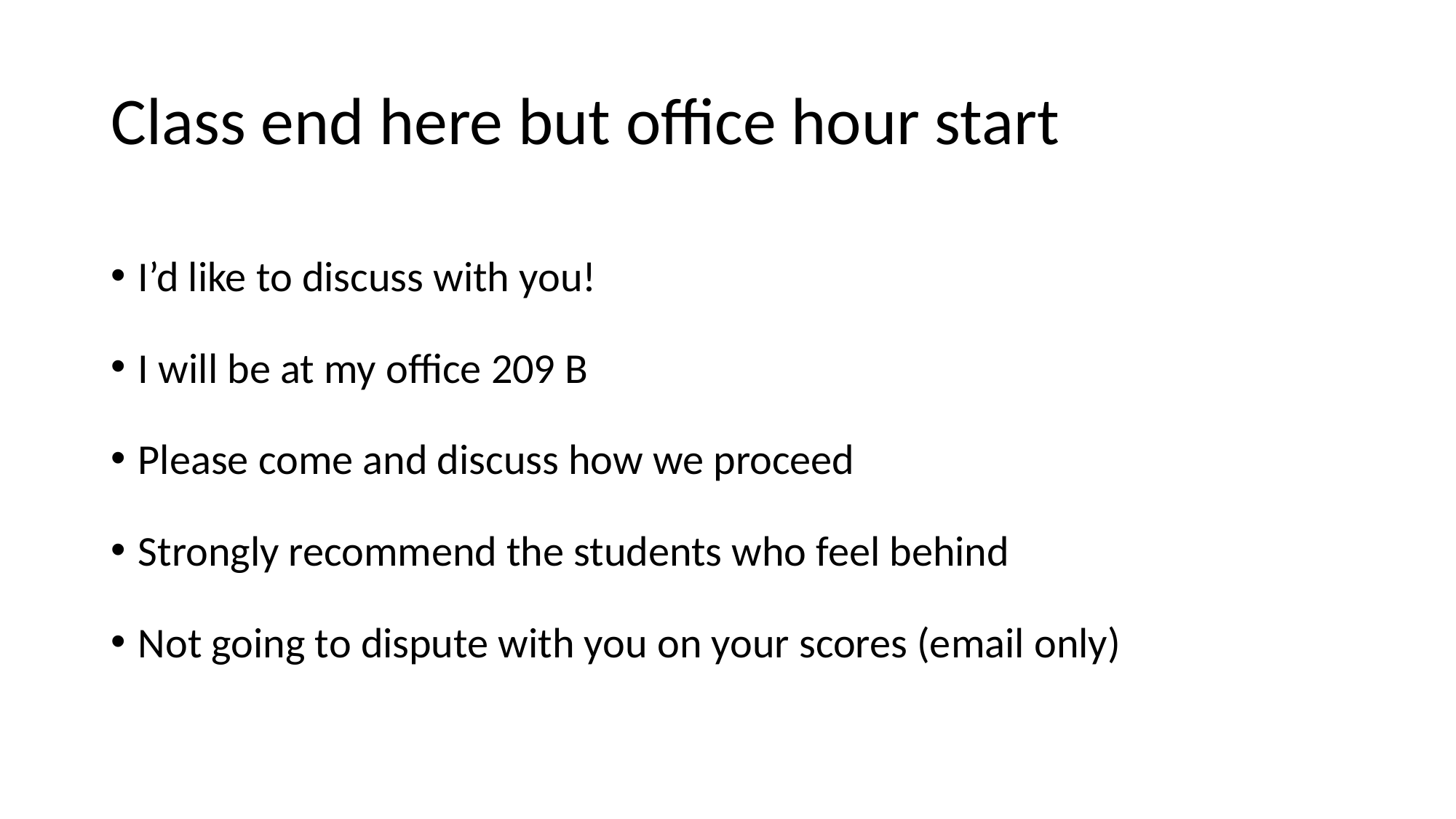

# Class end here but office hour start
I’d like to discuss with you!
I will be at my office 209 B
Please come and discuss how we proceed
Strongly recommend the students who feel behind
Not going to dispute with you on your scores (email only)